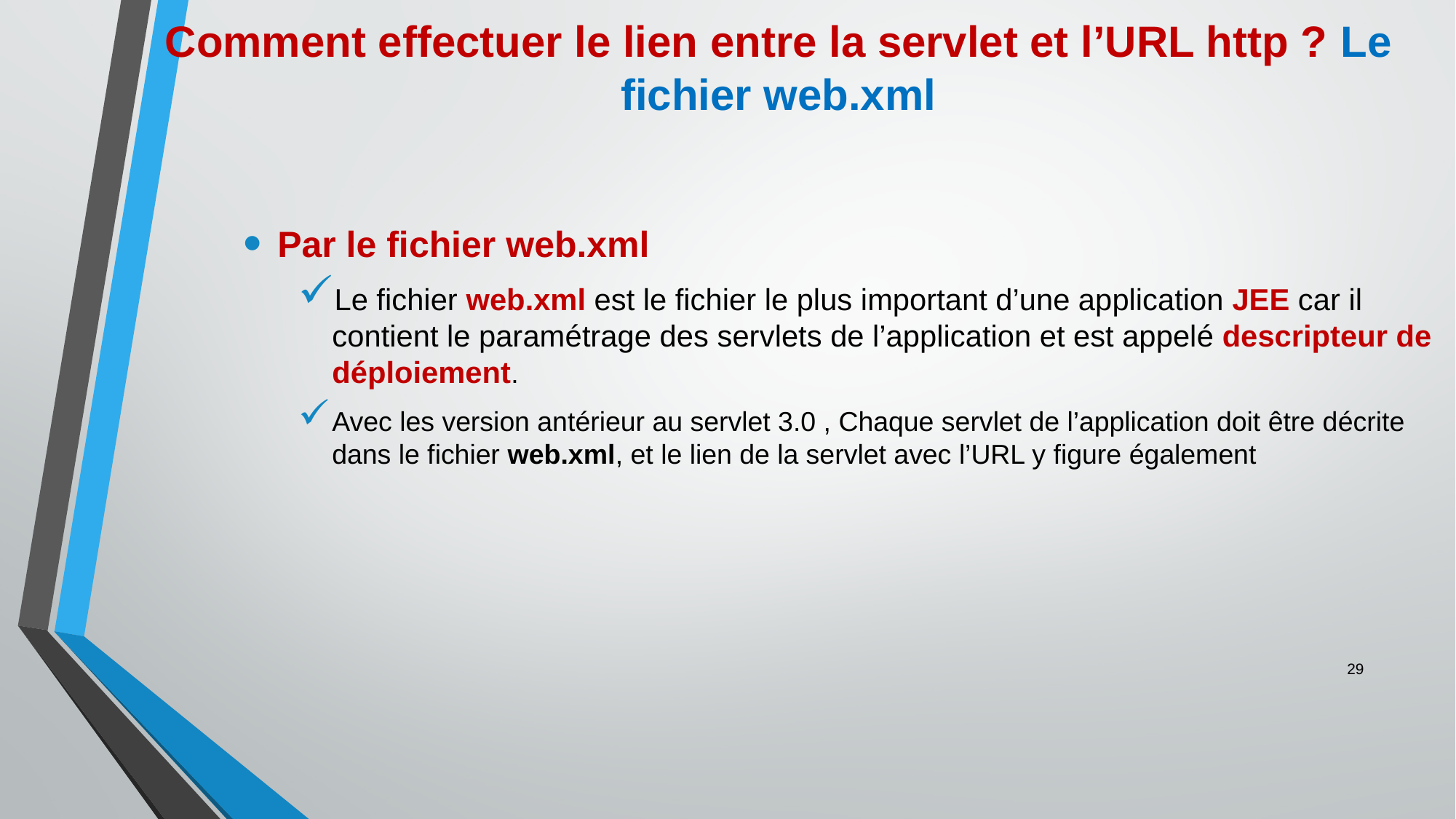

# Comment effectuer le lien entre la servlet et l’URL http ? Le fichier web.xml
Par le fichier web.xml
Le fichier web.xml est le fichier le plus important d’une application JEE car il contient le paramétrage des servlets de l’application et est appelé descripteur de déploiement.
Avec les version antérieur au servlet 3.0 , Chaque servlet de l’application doit être décrite dans le fichier web.xml, et le lien de la servlet avec l’URL y figure également

29